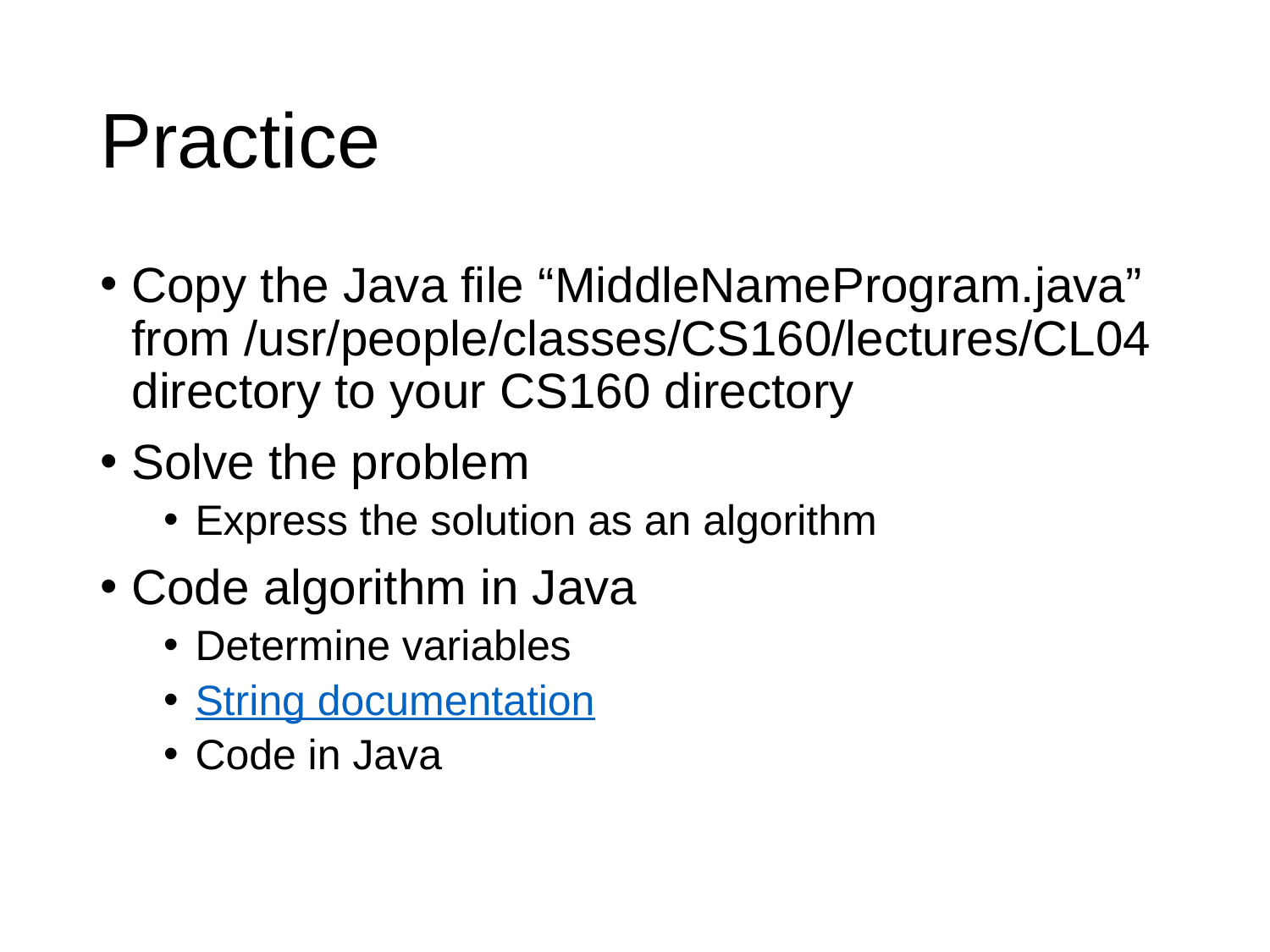

# Practice
Copy the Java file “MiddleNameProgram.java” from /usr/people/classes/CS160/lectures/CL04 directory to your CS160 directory
Solve the problem
Express the solution as an algorithm
Code algorithm in Java
Determine variables
String documentation
Code in Java